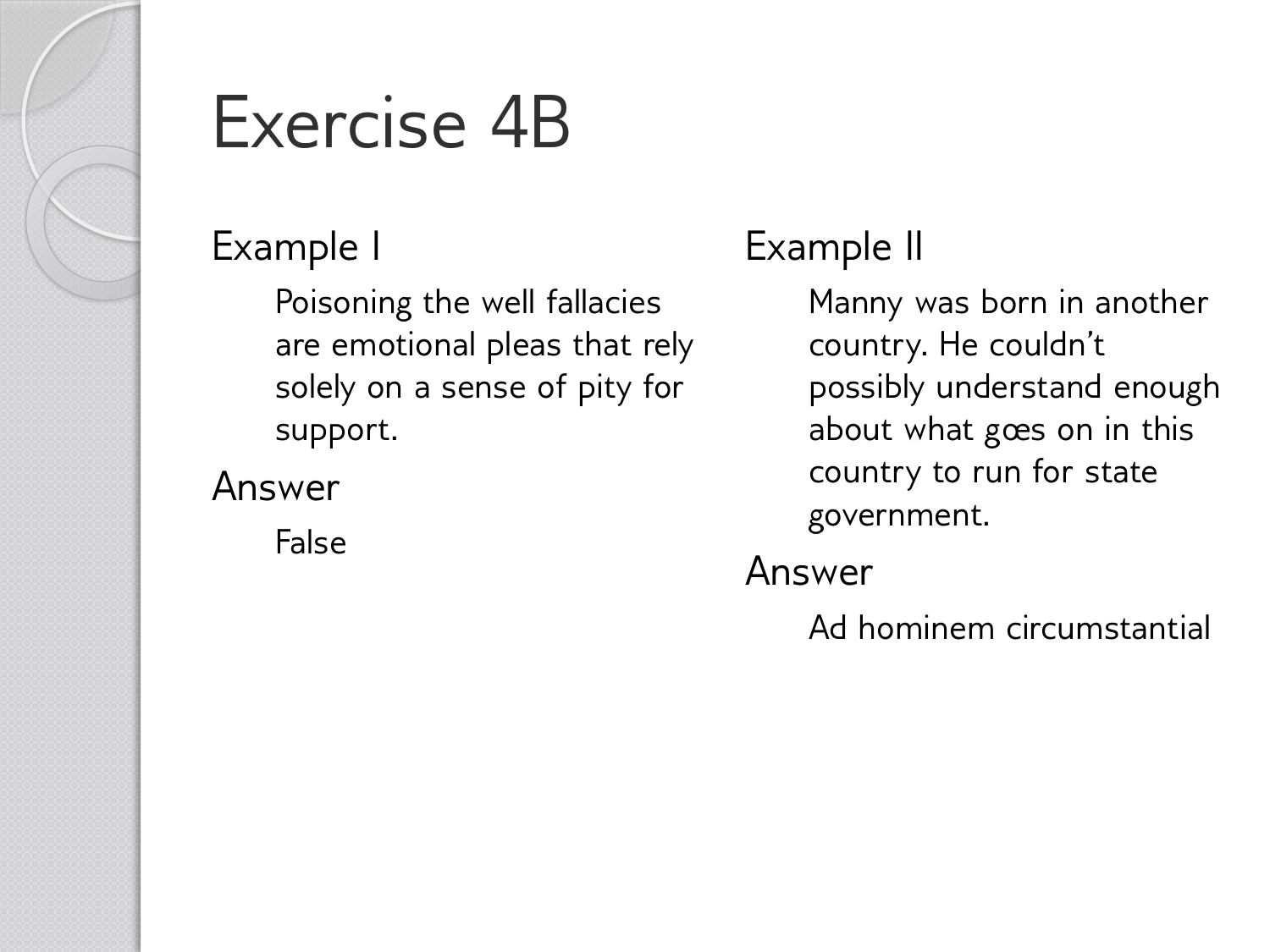

# Exercise 4B
Example I
Poisoning the well fallacies are emotional pleas that rely solely on a sense of pity for support.
Answer
False
Example II
Manny was born in another country. He couldn’t possibly understand enough about what goes on in this country to run for state government.
Answer
Ad hominem circumstantial